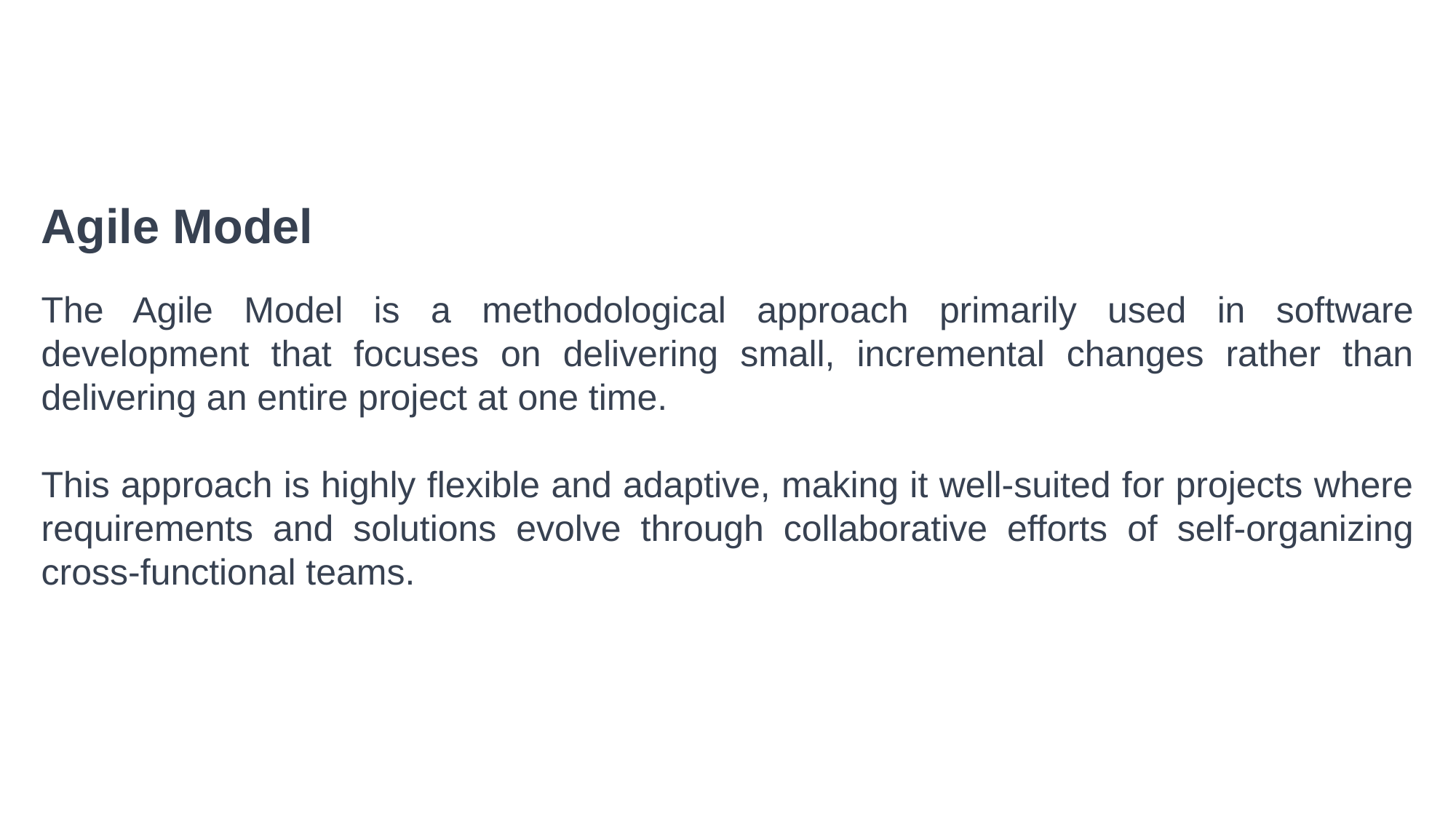

Agile Model

The Agile Model is a methodological approach primarily used in software development that focuses on delivering small, incremental changes rather than delivering an entire project at one time.

This approach is highly flexible and adaptive, making it well-suited for projects where requirements and solutions evolve through collaborative efforts of self-organizing cross-functional teams.